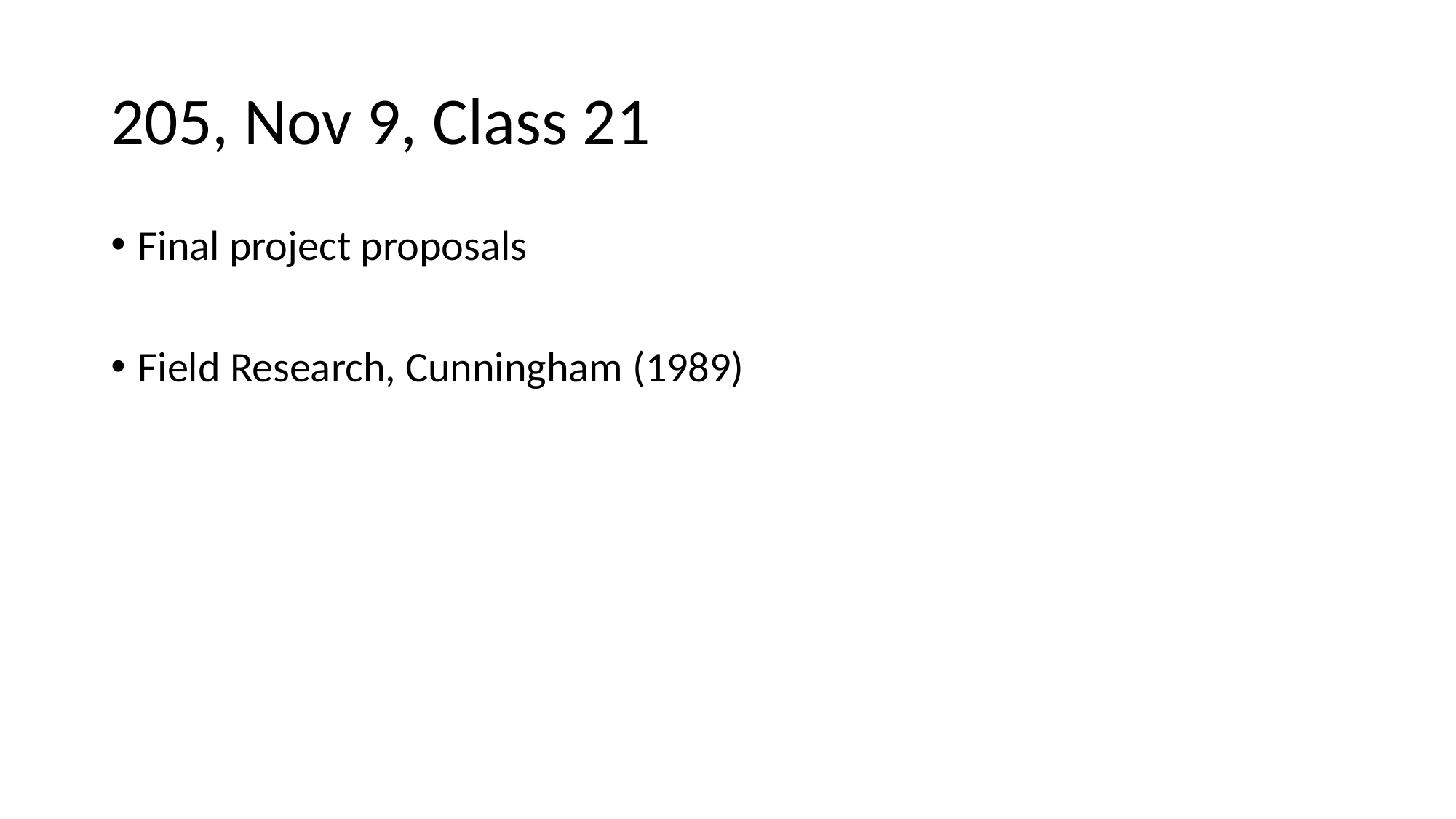

# 205, Nov 9, Class 21
Final project proposals

Field Research, Cunningham (1989)